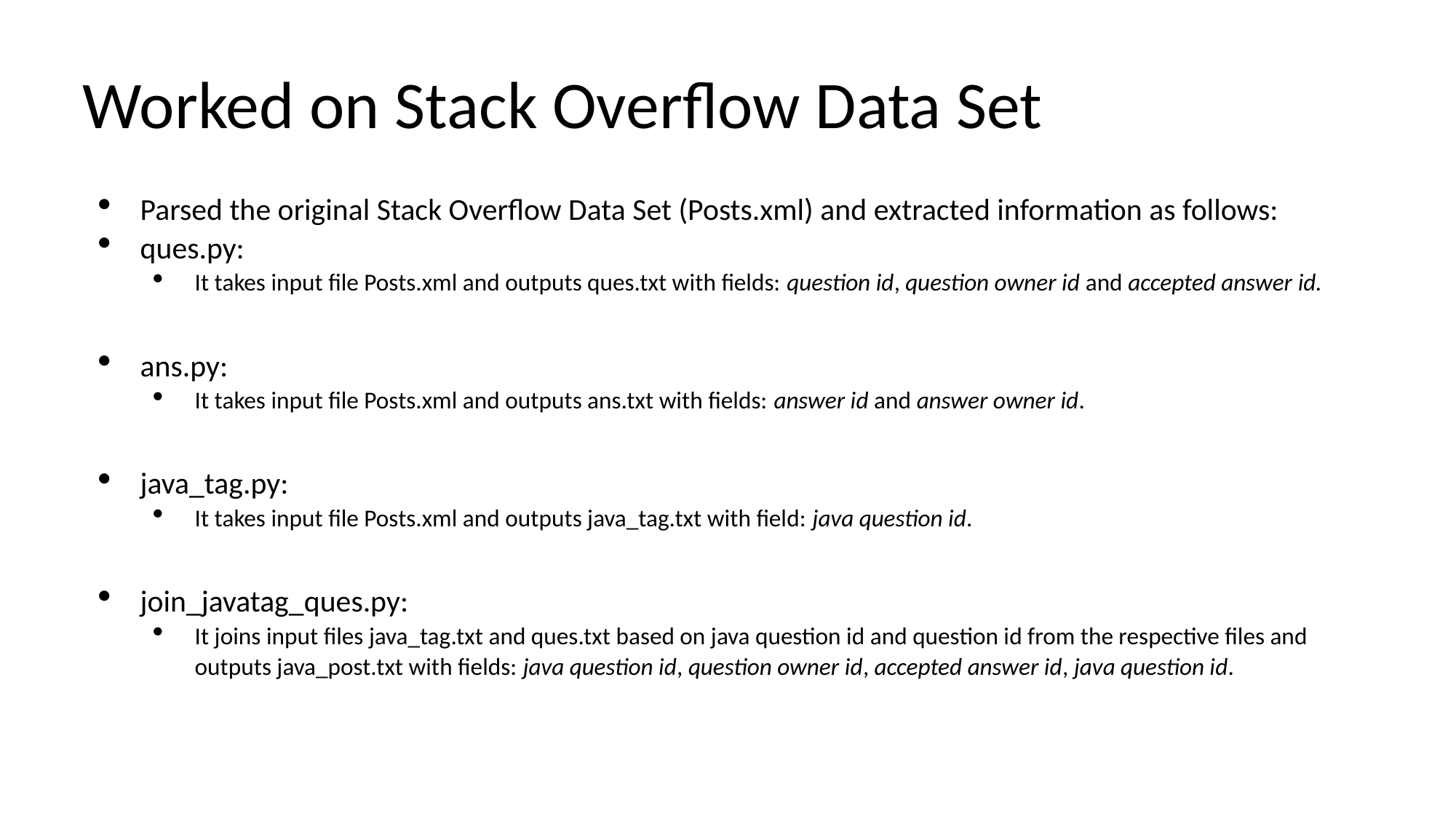

# Worked on Stack Overflow Data Set
Parsed the original Stack Overflow Data Set (Posts.xml) and extracted information as follows:
ques.py:
It takes input file Posts.xml and outputs ques.txt with fields: question id, question owner id and accepted answer id.

ans.py:
It takes input file Posts.xml and outputs ans.txt with fields: answer id and answer owner id.

java_tag.py:
It takes input file Posts.xml and outputs java_tag.txt with field: java question id.

join_javatag_ques.py:
It joins input files java_tag.txt and ques.txt based on java question id and question id from the respective files and outputs java_post.txt with fields: java question id, question owner id, accepted answer id, java question id.